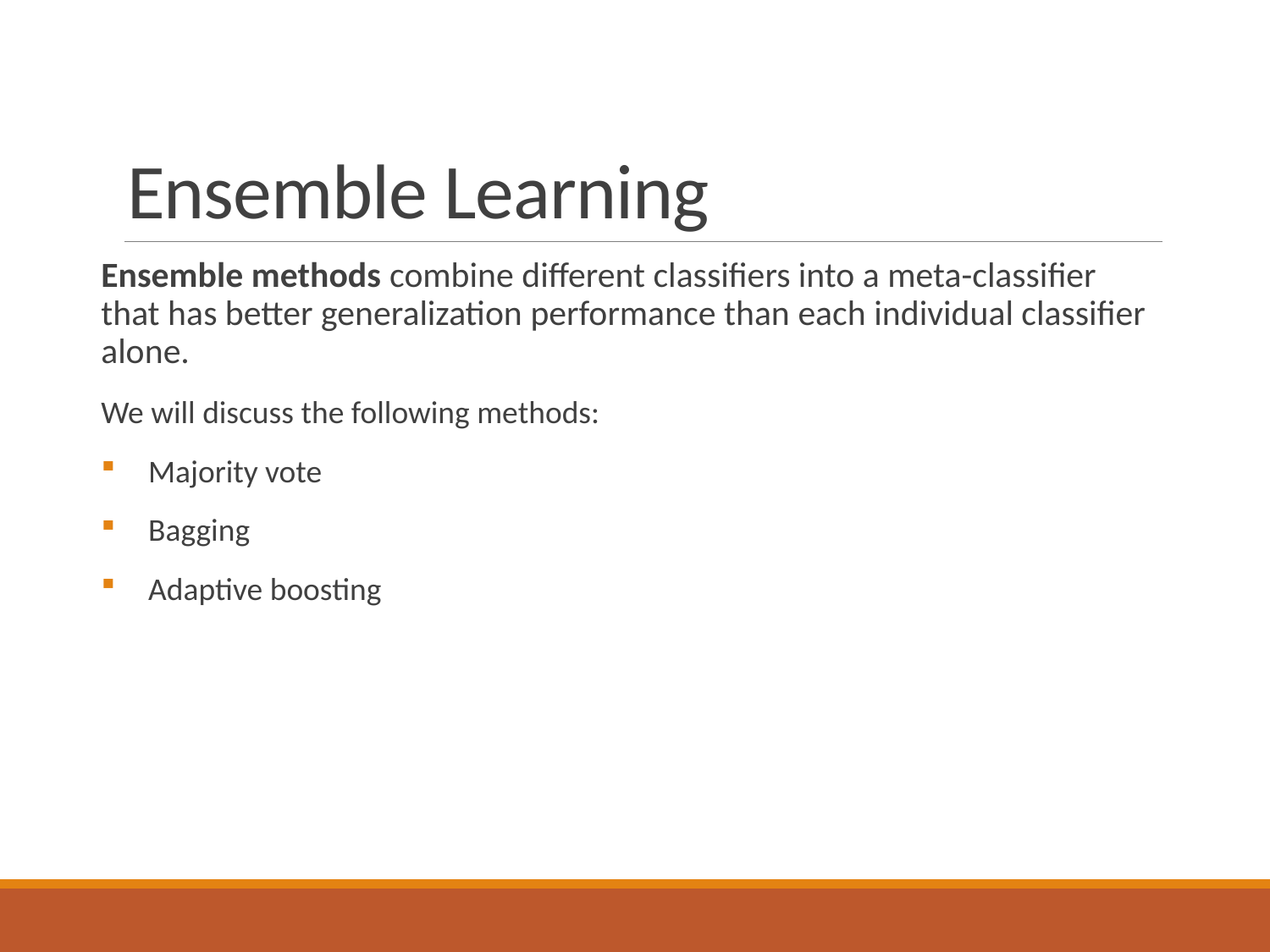

# Ensemble Learning
Ensemble methods combine different classifiers into a meta-classifier that has better generalization performance than each individual classifier alone.
We will discuss the following methods:
Majority vote
Bagging
Adaptive boosting